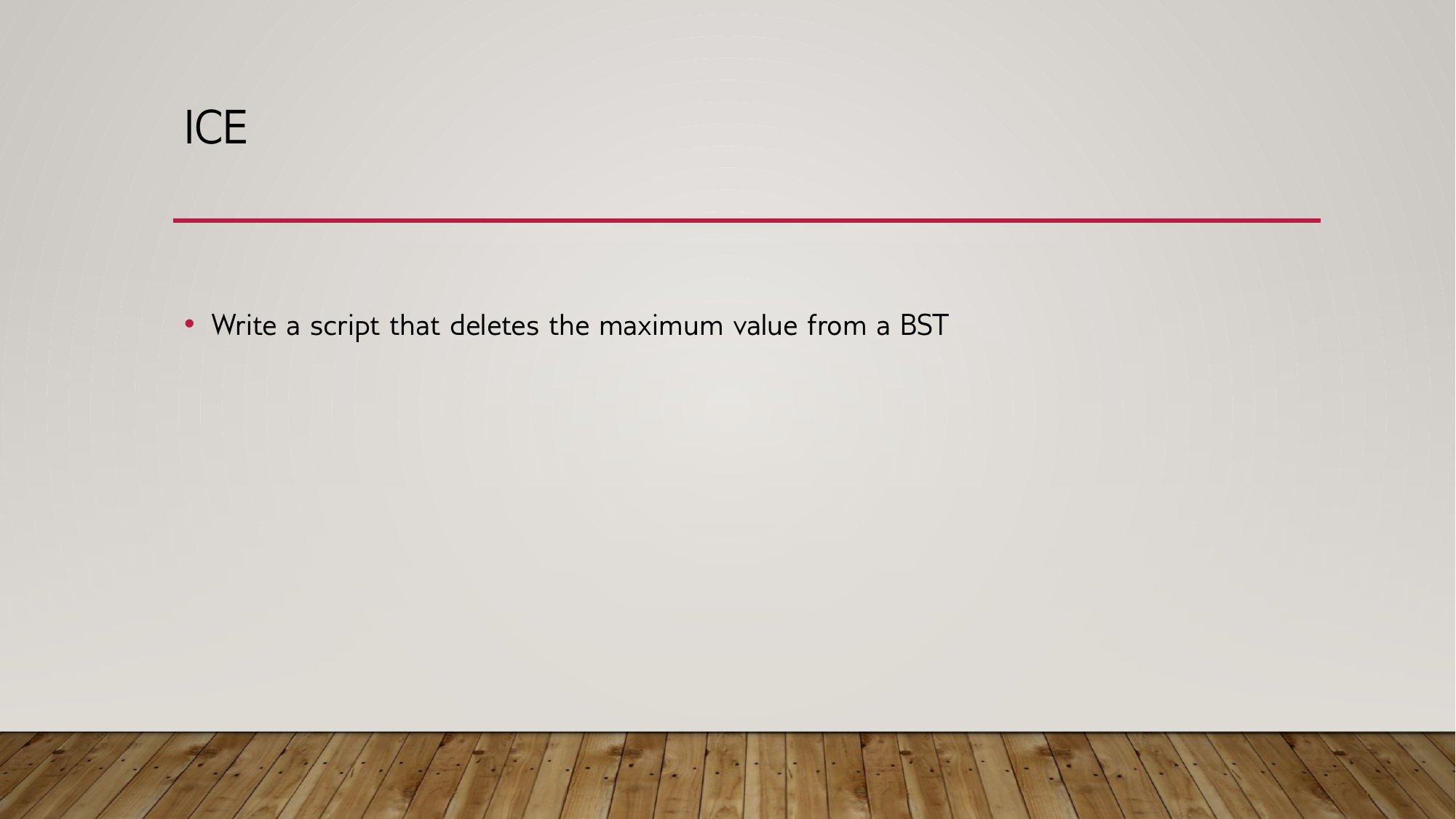

# ICE

Write a script that deletes the maximum value from a BST